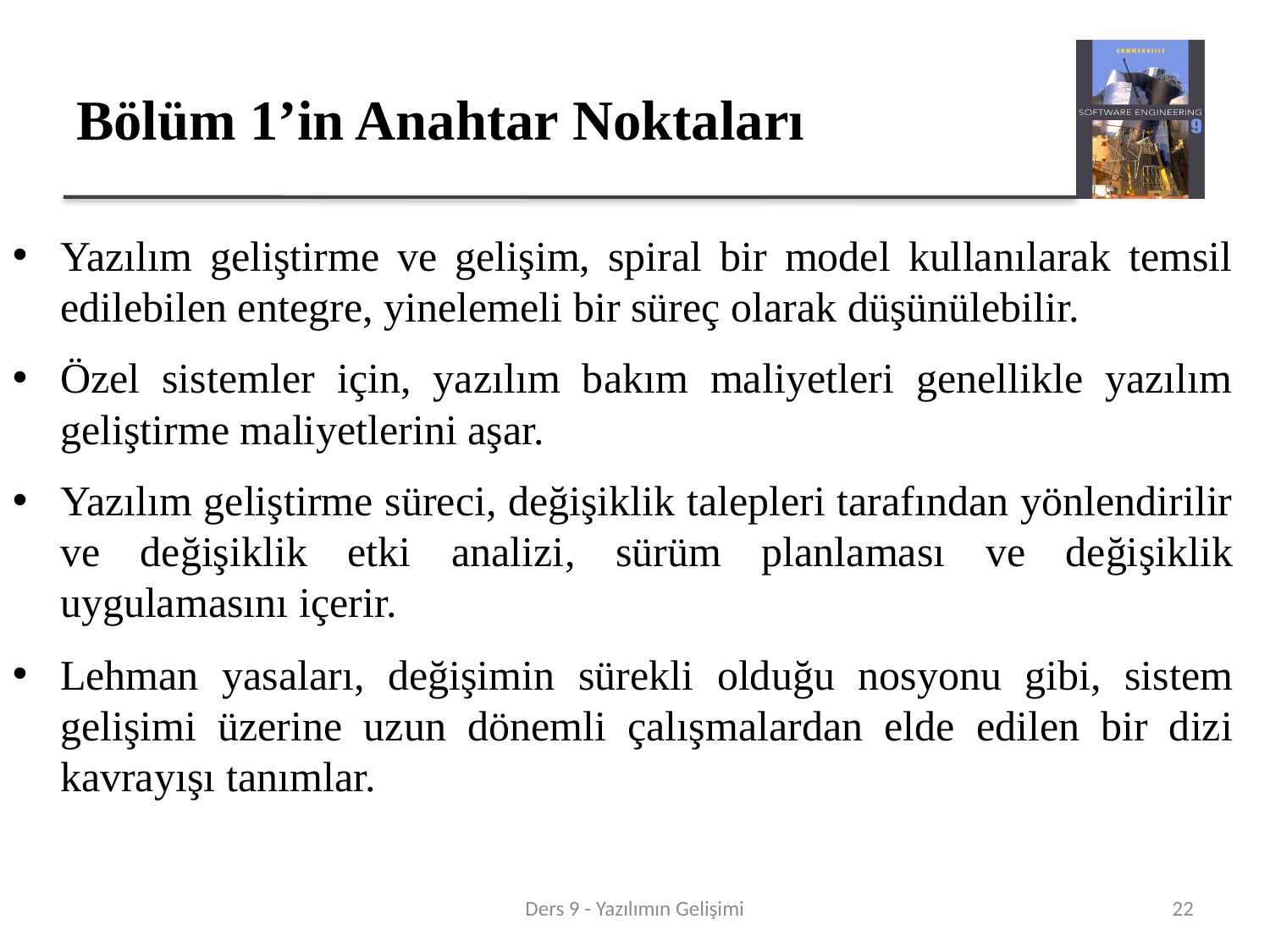

# Bölüm 1’in Anahtar Noktaları
Yazılım geliştirme ve gelişim, spiral bir model kullanılarak temsil edilebilen entegre, yinelemeli bir süreç olarak düşünülebilir.
Özel sistemler için, yazılım bakım maliyetleri genellikle yazılım geliştirme maliyetlerini aşar.
Yazılım geliştirme süreci, değişiklik talepleri tarafından yönlendirilir ve değişiklik etki analizi, sürüm planlaması ve değişiklik uygulamasını içerir.
Lehman yasaları, değişimin sürekli olduğu nosyonu gibi, sistem gelişimi üzerine uzun dönemli çalışmalardan elde edilen bir dizi kavrayışı tanımlar.
Ders 9 - Yazılımın Gelişimi
22